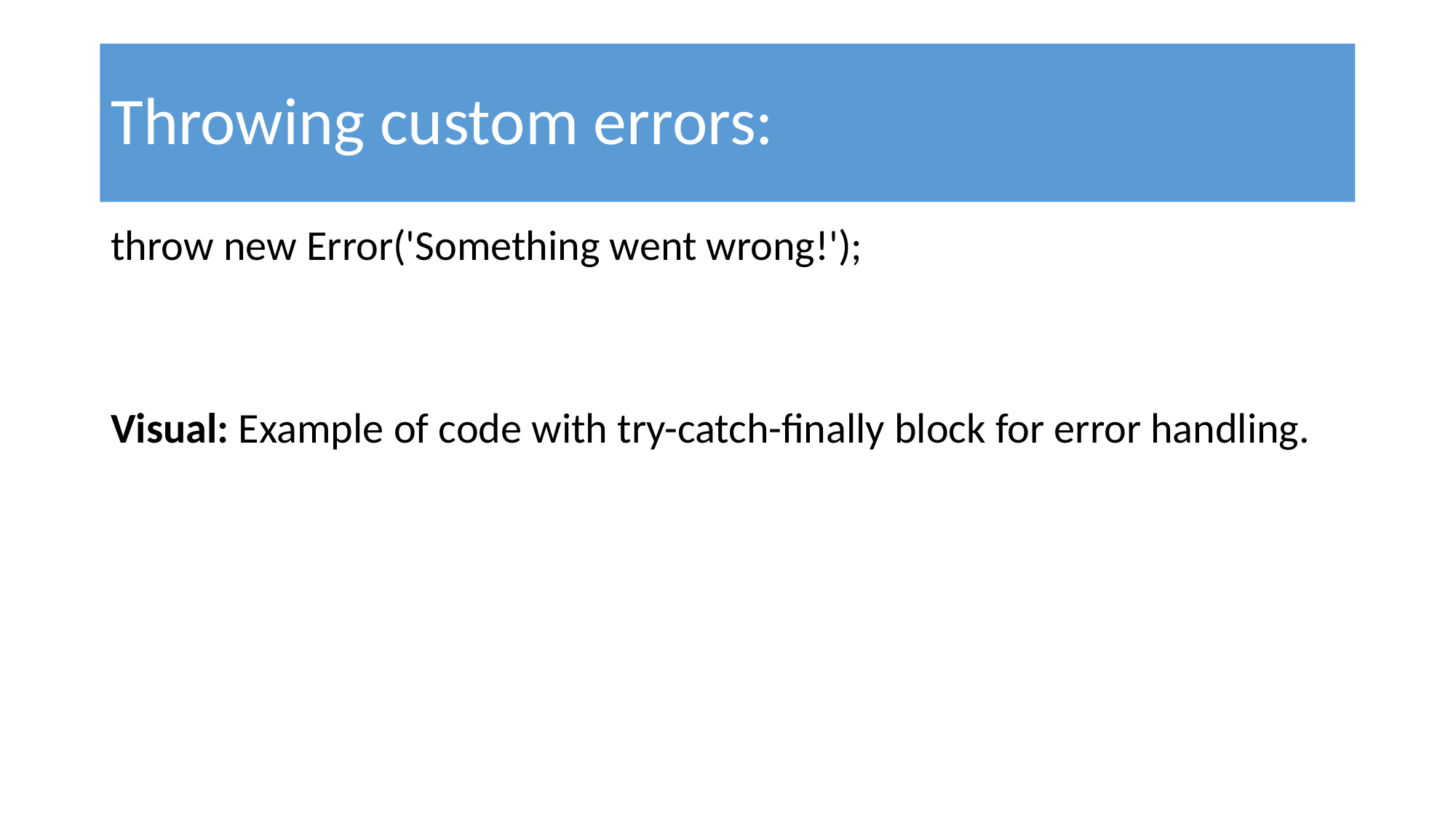

# Throwing custom errors:
throw new Error('Something went wrong!');

Visual: Example of code with try-catch-finally block for error handling.